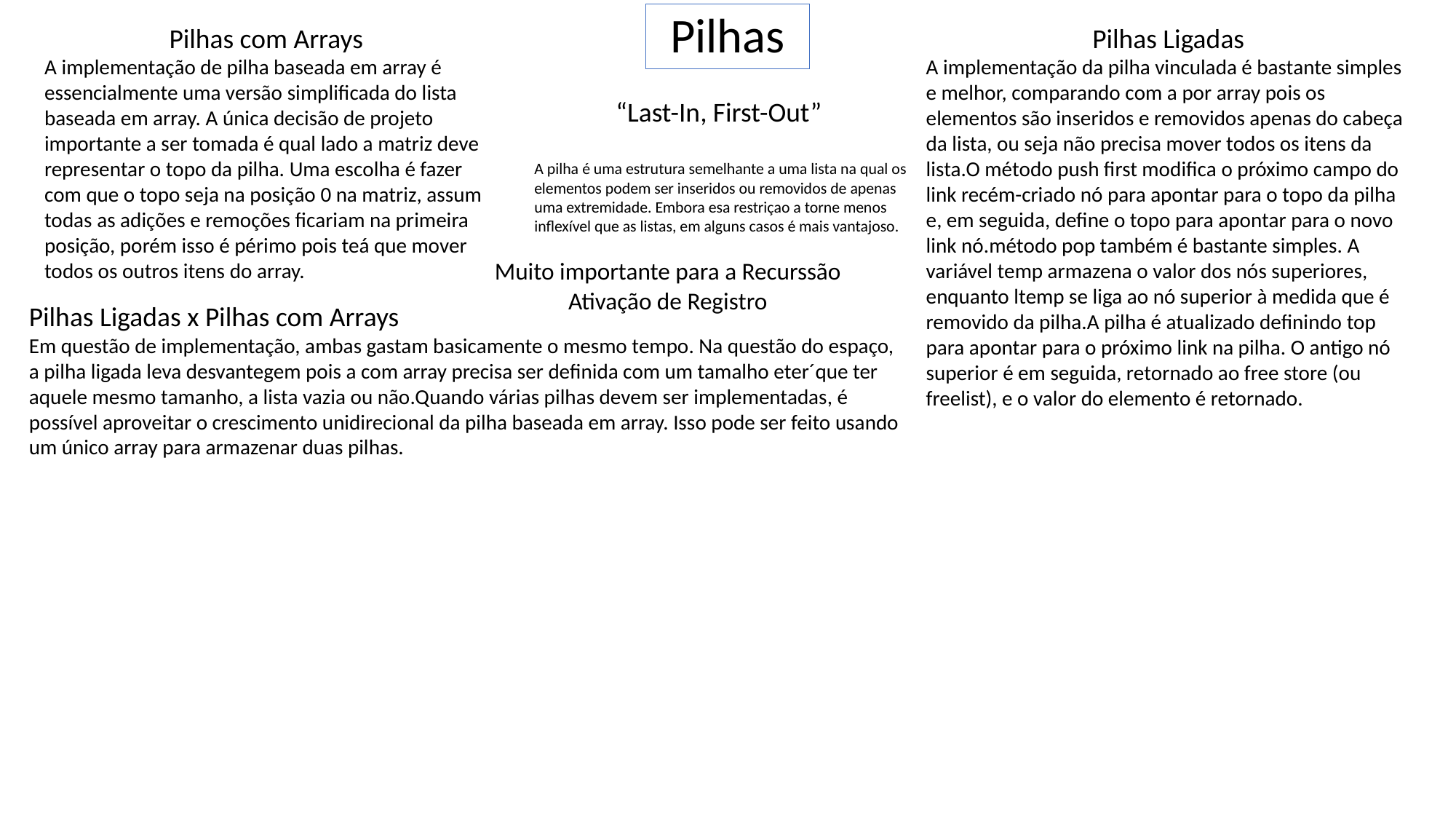

# Pilhas
Pilhas com Arrays
A implementação de pilha baseada em array é essencialmente uma versão simplificada do lista baseada em array. A única decisão de projeto importante a ser tomada é qual lado a matriz deve representar o topo da pilha. Uma escolha é fazer com que o topo seja na posição 0 na matriz, assum todas as adições e remoções ficariam na primeira posição, porém isso é périmo pois teá que mover todos os outros itens do array.
Pilhas Ligadas
A implementação da pilha vinculada é bastante simples e melhor, comparando com a por array pois os elementos são inseridos e removidos apenas do cabeça da lista, ou seja não precisa mover todos os itens da lista.O método push first modifica o próximo campo do link recém-criado nó para apontar para o topo da pilha e, em seguida, define o topo para apontar para o novo link nó.método pop também é bastante simples. A variável temp armazena o valor dos nós superiores, enquanto ltemp se liga ao nó superior à medida que é removido da pilha.A pilha é atualizado definindo top para apontar para o próximo link na pilha. O antigo nó superior é em seguida, retornado ao free store (ou freelist), e o valor do elemento é retornado.
“Last-In, First-Out”
A pilha é uma estrutura semelhante a uma lista na qual os elementos podem ser inseridos ou removidos de apenas uma extremidade. Embora esa restriçao a torne menos inflexível que as listas, em alguns casos é mais vantajoso.
Muito importante para a Recurssão
Ativação de Registro
Pilhas Ligadas x Pilhas com Arrays
Em questão de implementação, ambas gastam basicamente o mesmo tempo. Na questão do espaço, a pilha ligada leva desvantegem pois a com array precisa ser definida com um tamalho eter´que ter aquele mesmo tamanho, a lista vazia ou não.Quando várias pilhas devem ser implementadas, é possível aproveitar o crescimento unidirecional da pilha baseada em array. Isso pode ser feito usando um único array para armazenar duas pilhas.